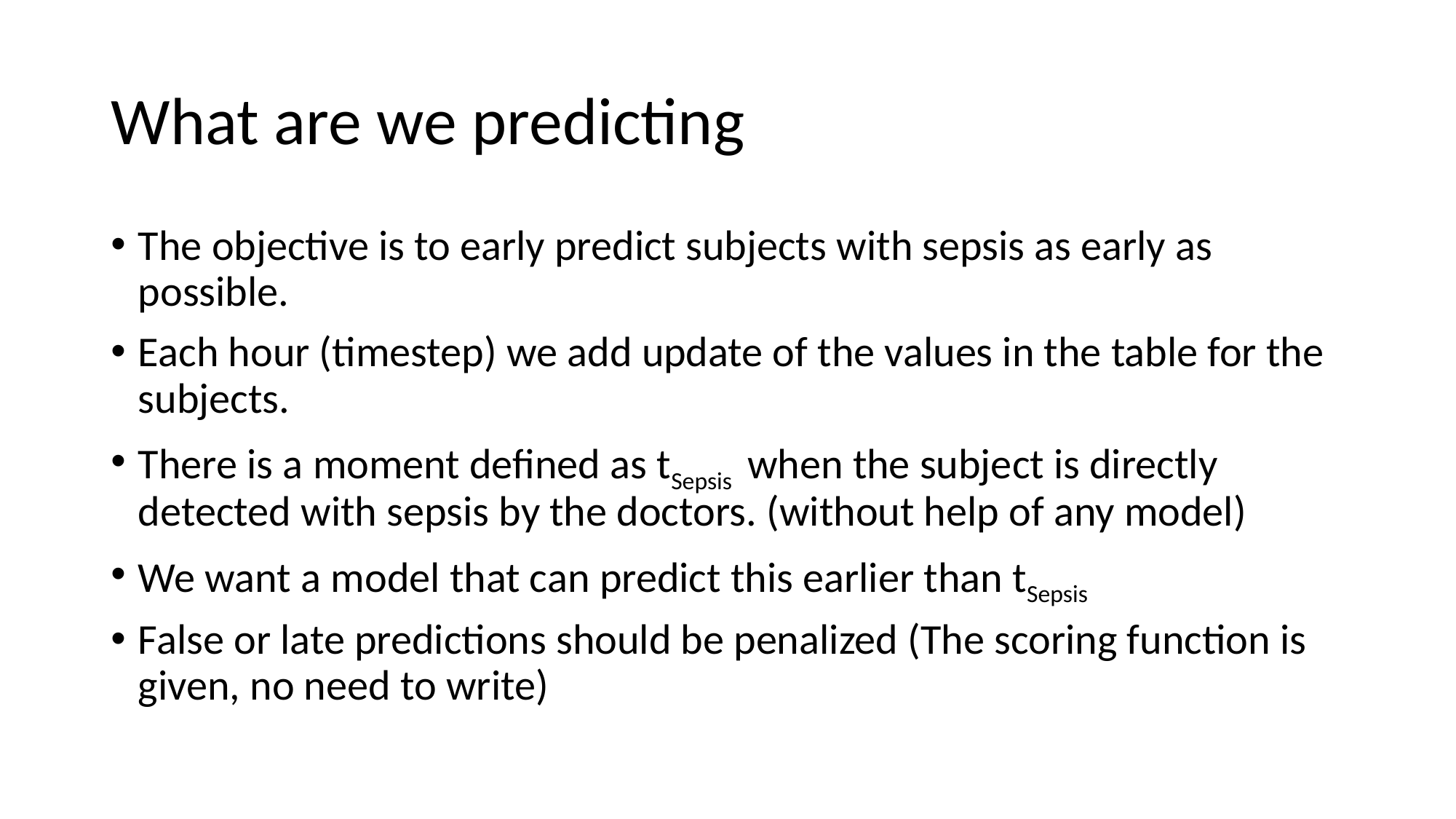

# What are we predicting
The objective is to early predict subjects with sepsis as early as possible.
Each hour (timestep) we add update of the values in the table for the subjects.
There is a moment defined as tSepsis  when the subject is directly detected with sepsis by the doctors. (without help of any model)
We want a model that can predict this earlier than tSepsis
False or late predictions should be penalized (The scoring function is given, no need to write)